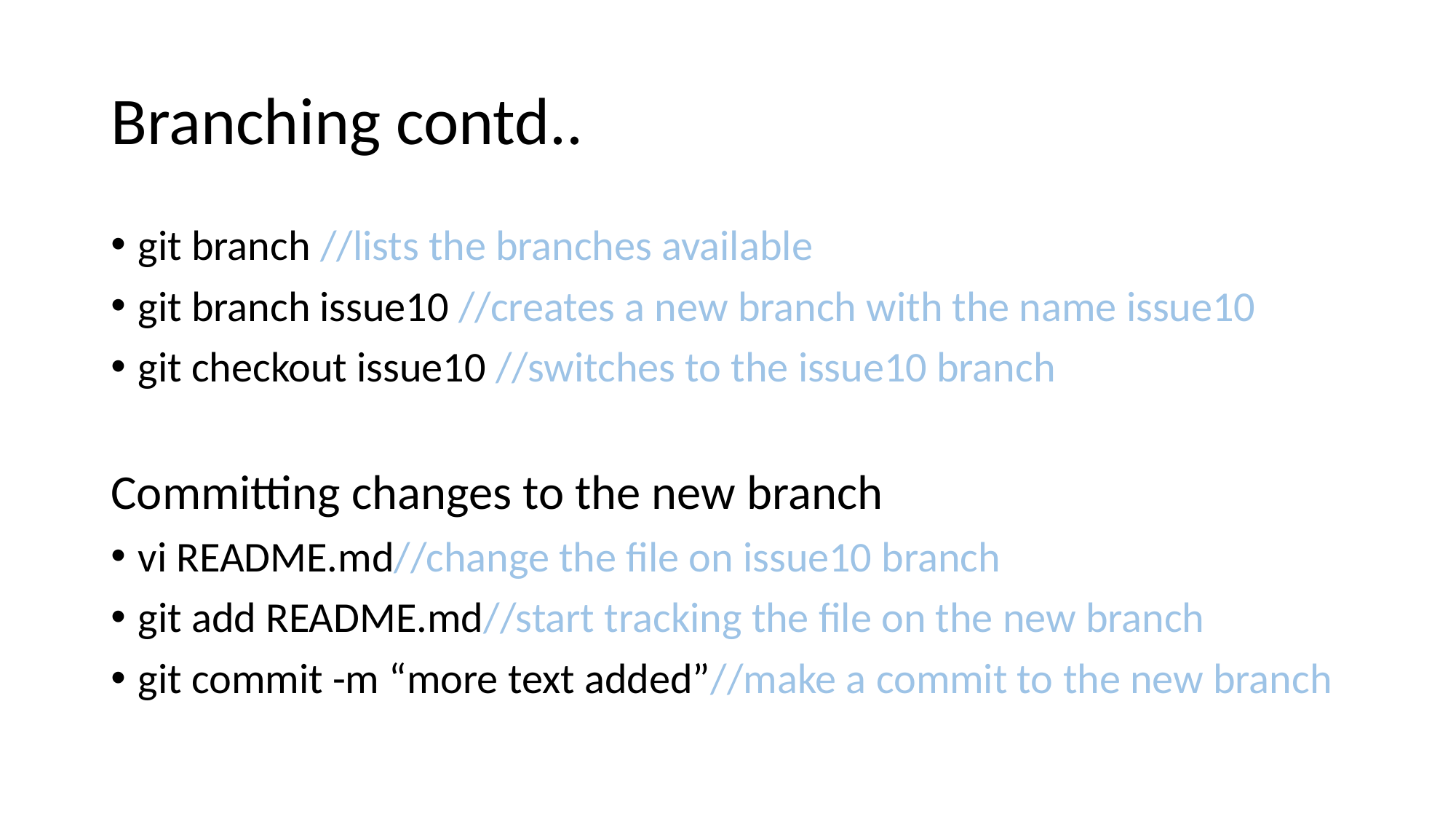

# Branching contd..
git branch //lists the branches available
git branch issue10 //creates a new branch with the name issue10
git checkout issue10 //switches to the issue10 branch

Committing changes to the new branch
vi README.md//change the file on issue10 branch
git add README.md//start tracking the file on the new branch
git commit -m “more text added”//make a commit to the new branch